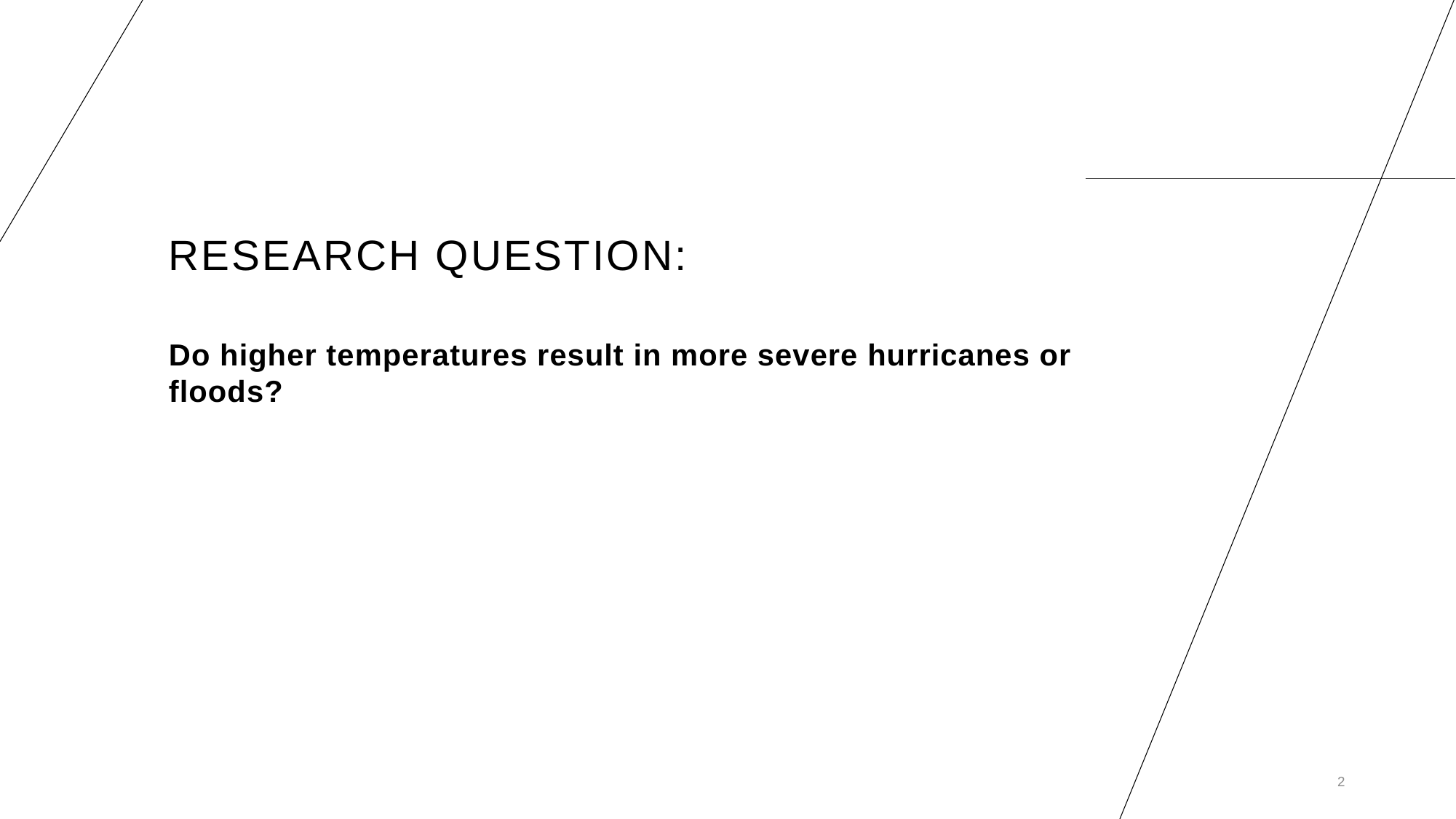

# Research question:
Do higher temperatures result in more severe hurricanes or floods?
2